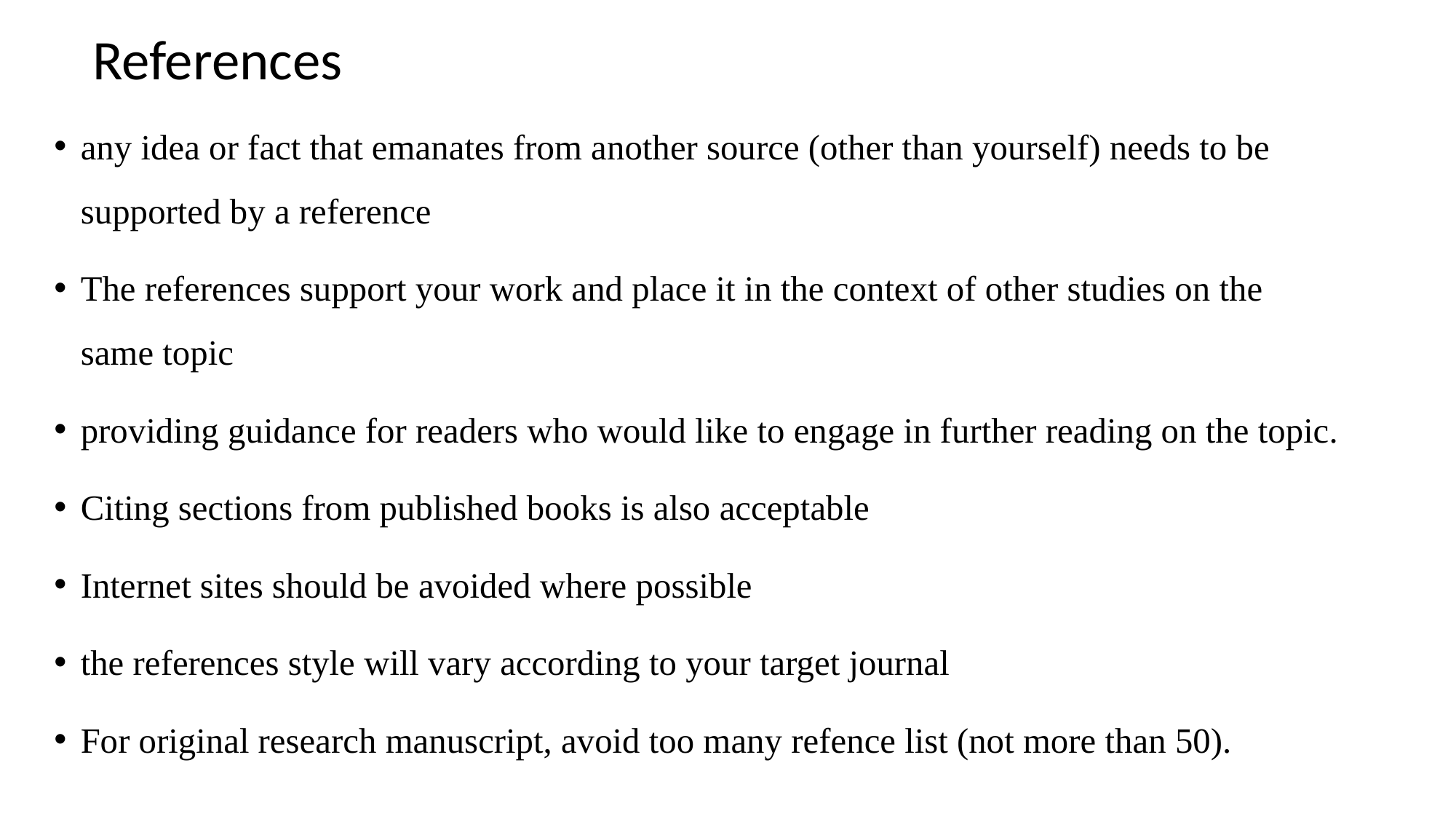

# References
any idea or fact that emanates from another source (other than yourself) needs to be supported by a reference
The references support your work and place it in the context of other studies on the same topic
providing guidance for readers who would like to engage in further reading on the topic.
Citing sections from published books is also acceptable
Internet sites should be avoided where possible
the references style will vary according to your target journal
For original research manuscript, avoid too many refence list (not more than 50).